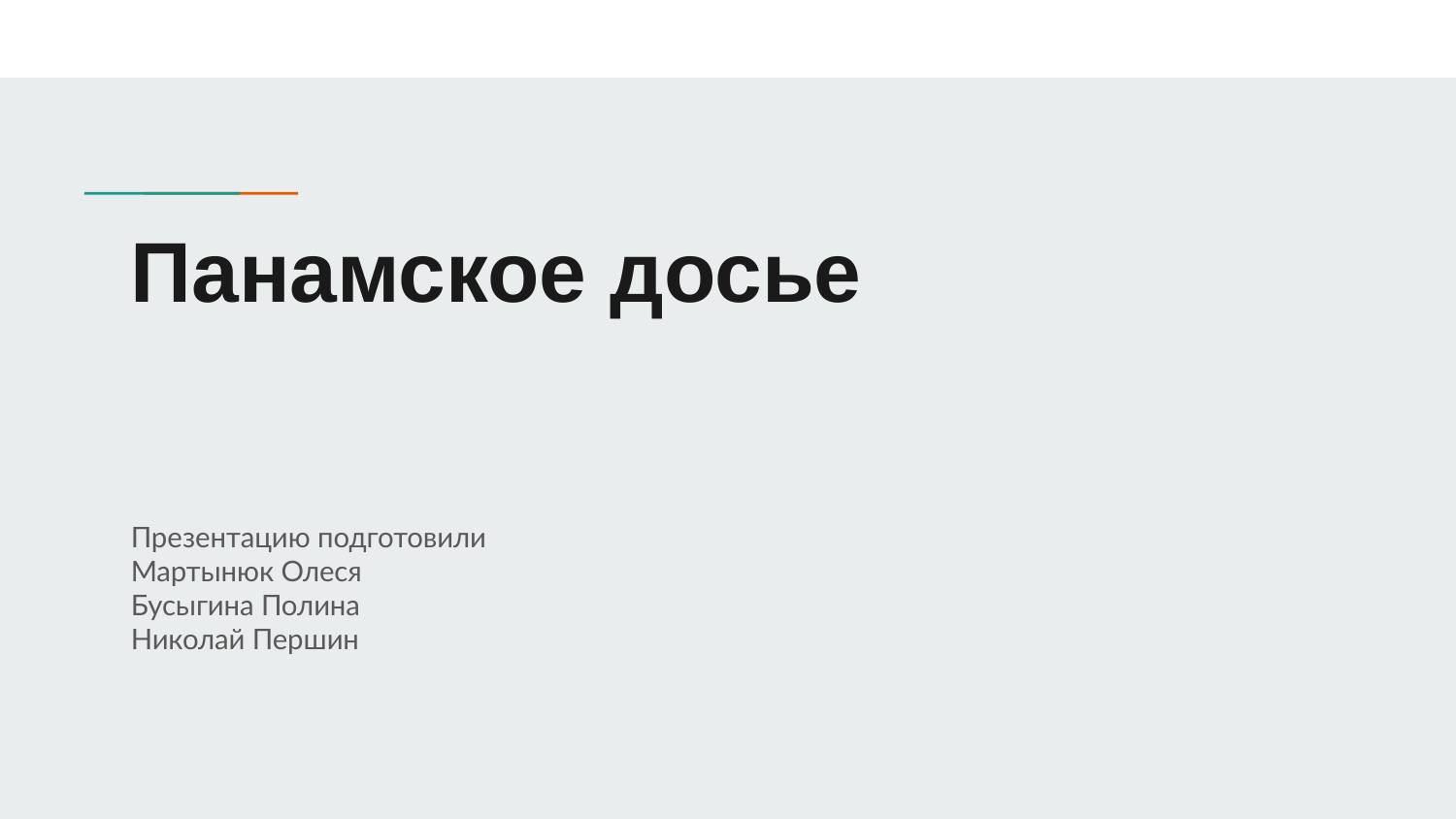

# Панамское досье
Презентацию подготовили
Мартынюк Олеся
Бусыгина Полина
Николай Першин